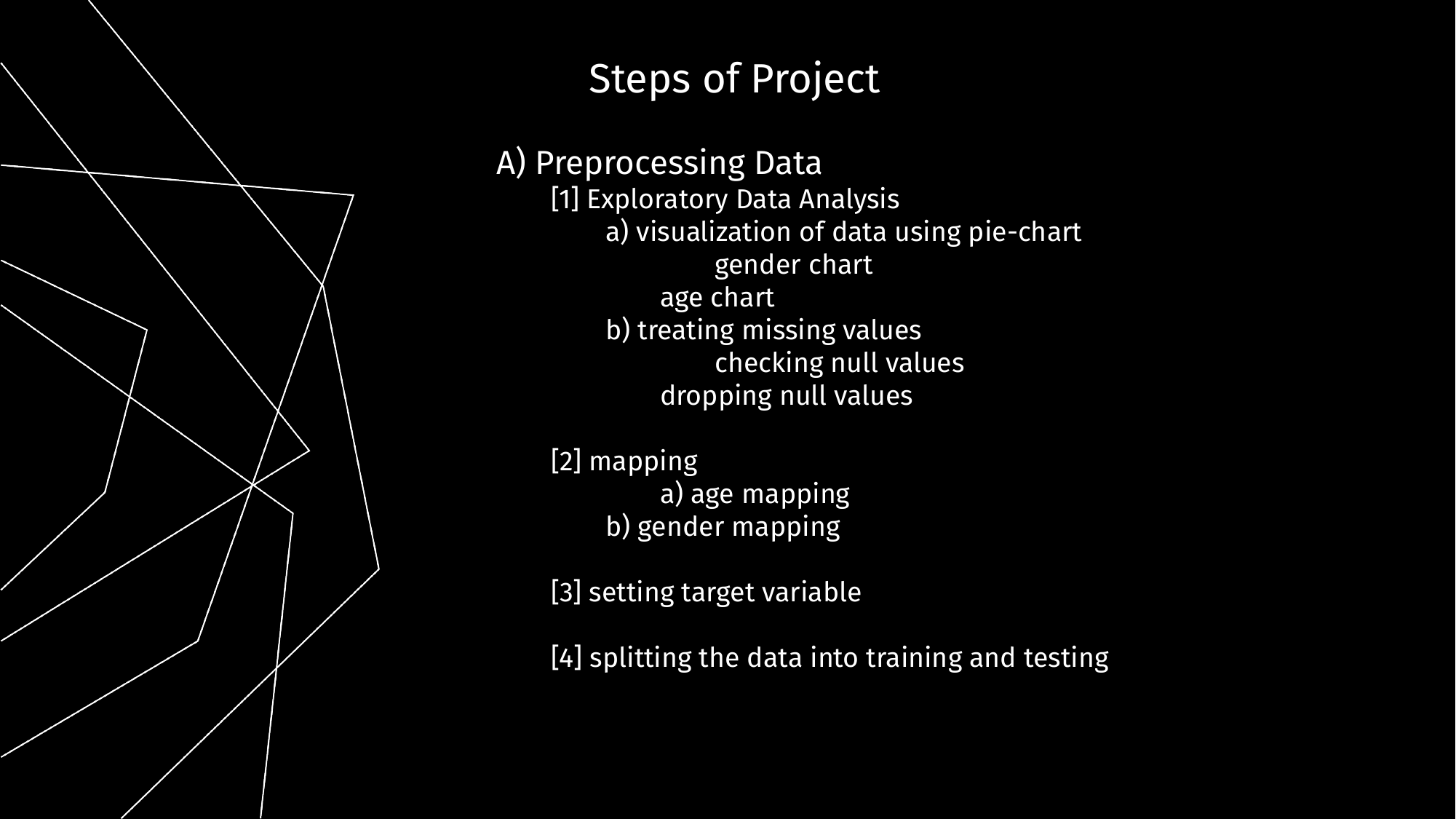

Steps of Project

A) Preprocessing Data
[1] Exploratory Data Analysis
a) visualization of data using pie-chart
	gender chart
age chart
b) treating missing values
	checking null values
dropping null values

[2] mapping
	a) age mapping
b) gender mapping

[3] setting target variable

[4] splitting the data into training and testing